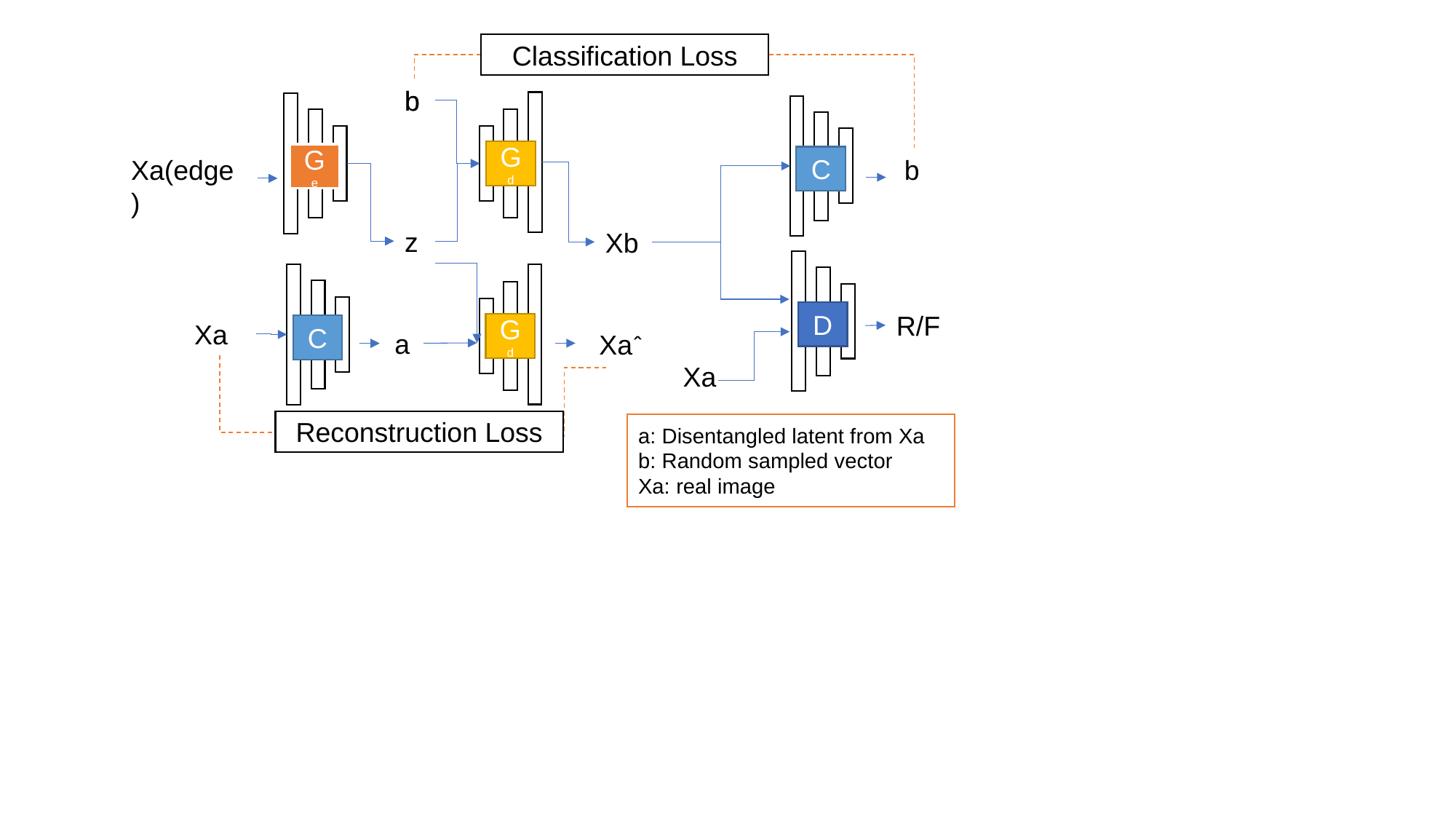

Classification Loss
b
b

Gd
Ge
C
C
Xa(edge)
b
z
Xb

D
R/F
Xa
Gd
C
a
Xaˆ
Xa
Reconstruction Loss
a: Disentangled latent from Xa
b: Random sampled vector
Xa: real image